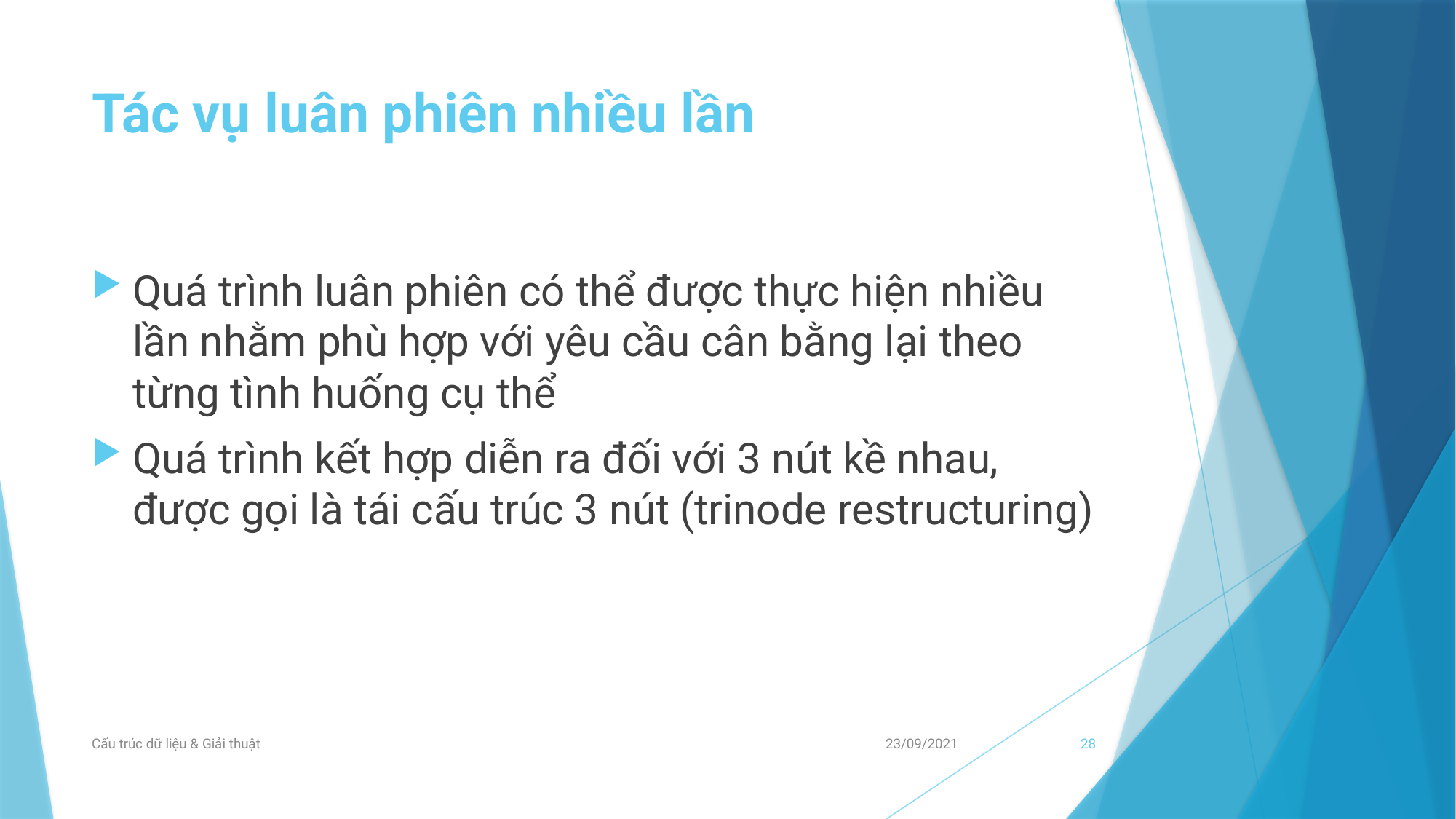

# Tác vụ luân phiên nhiều lần
Quá trình luân phiên có thể được thực hiện nhiều lần nhằm phù hợp với yêu cầu cân bằng lại theo từng tình huống cụ thể
Quá trình kết hợp diễn ra đối với 3 nút kề nhau, được gọi là tái cấu trúc 3 nút (trinode restructuring)
Cấu trúc dữ liệu & Giải thuật
23/09/2021
28